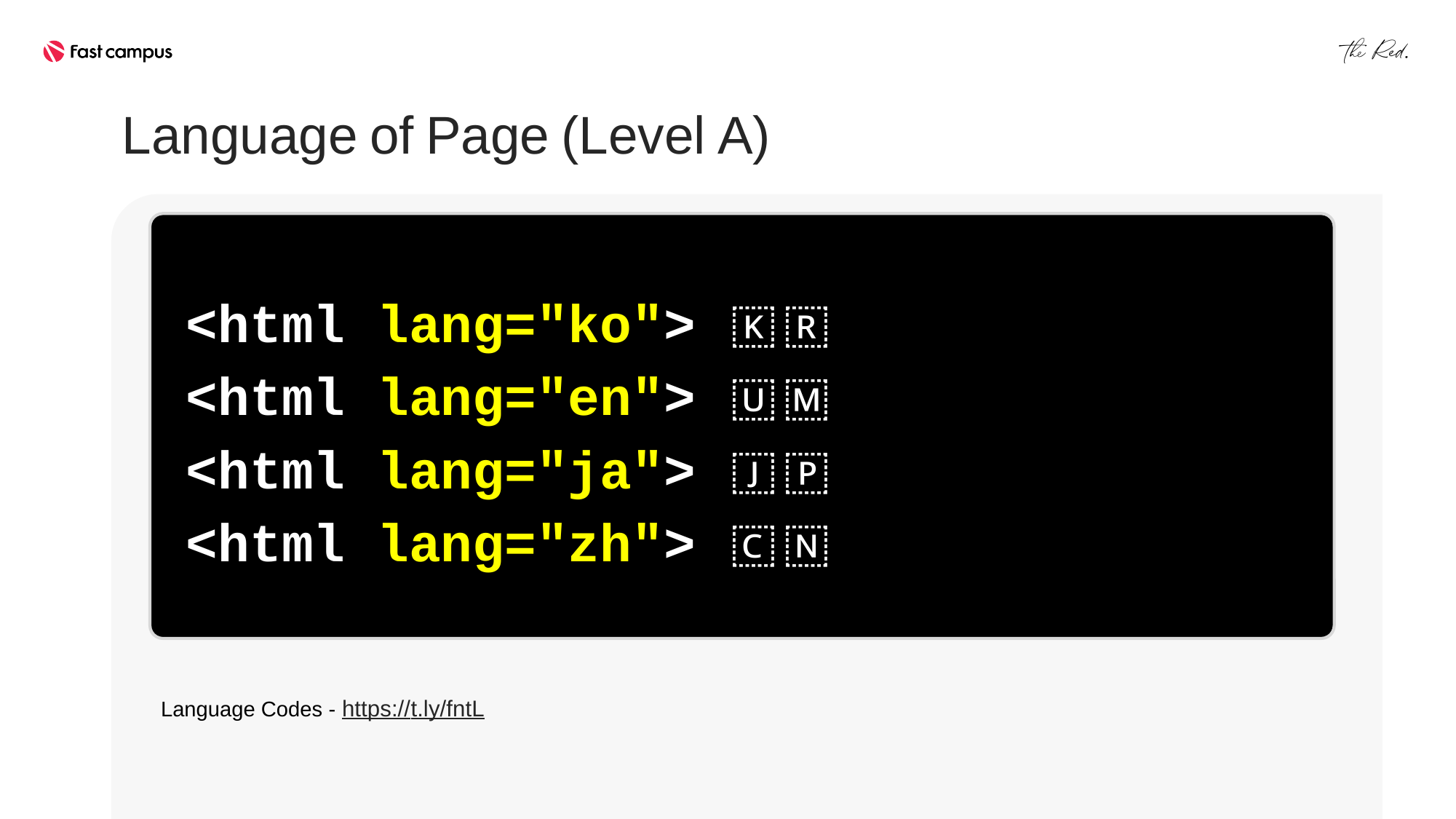

Language of Page (Level A)
<html lang="ko"> 🇰🇷
<html lang="en"> 🇺🇲
<html lang="ja"> 🇯🇵
<html lang="zh"> 🇨🇳
Language Codes - https://t.ly/fntL